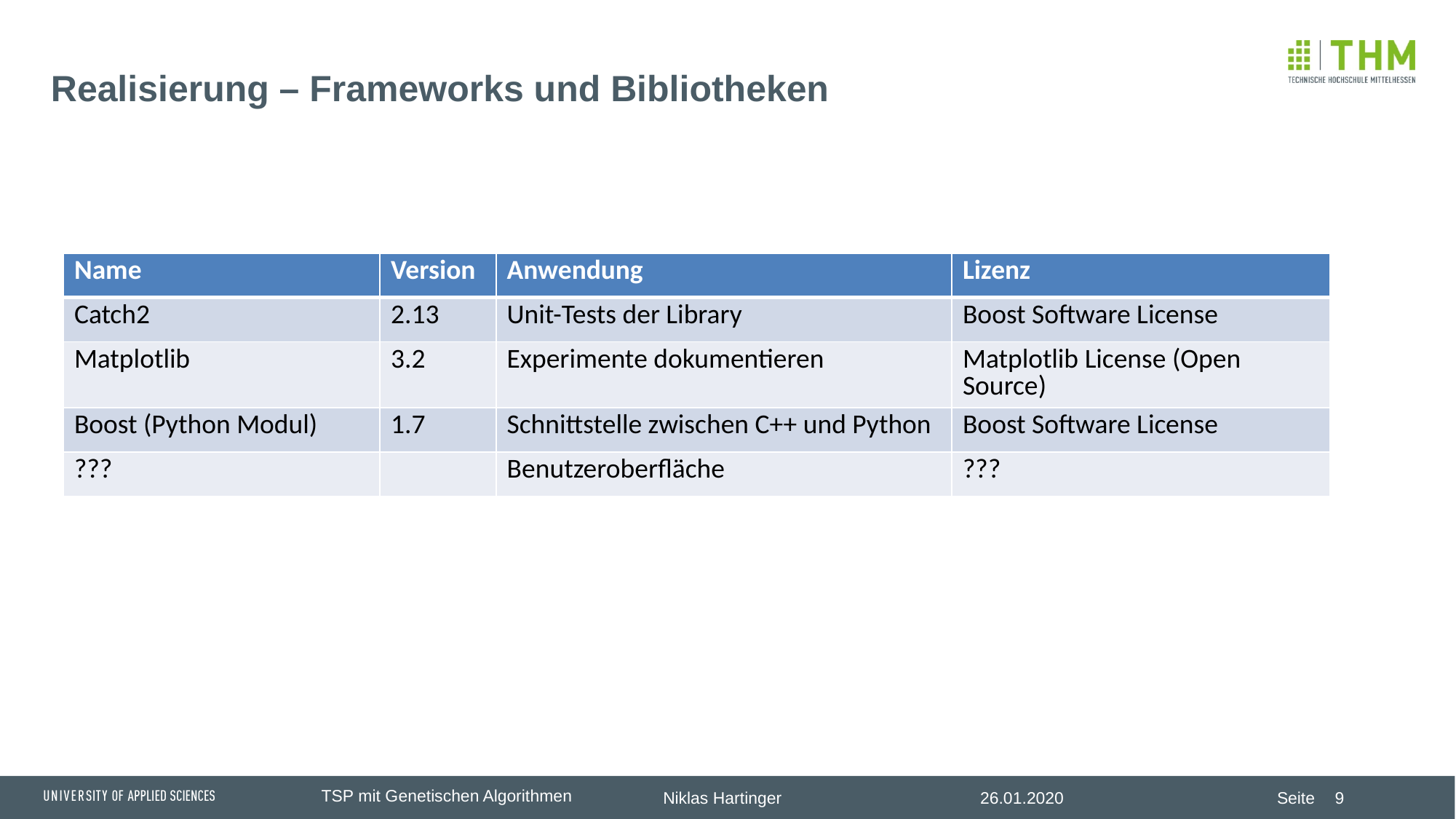

# Realisierung – Frameworks und Bibliotheken
| Name | Version | Anwendung | Lizenz |
| --- | --- | --- | --- |
| Catch2 | 2.13 | Unit-Tests der Library | Boost Software License |
| Matplotlib | 3.2 | Experimente dokumentieren | Matplotlib License (Open Source) |
| Boost (Python Modul) | 1.7 | Schnittstelle zwischen C++ und Python | Boost Software License |
| ??? |  | Benutzeroberfläche | ??? |